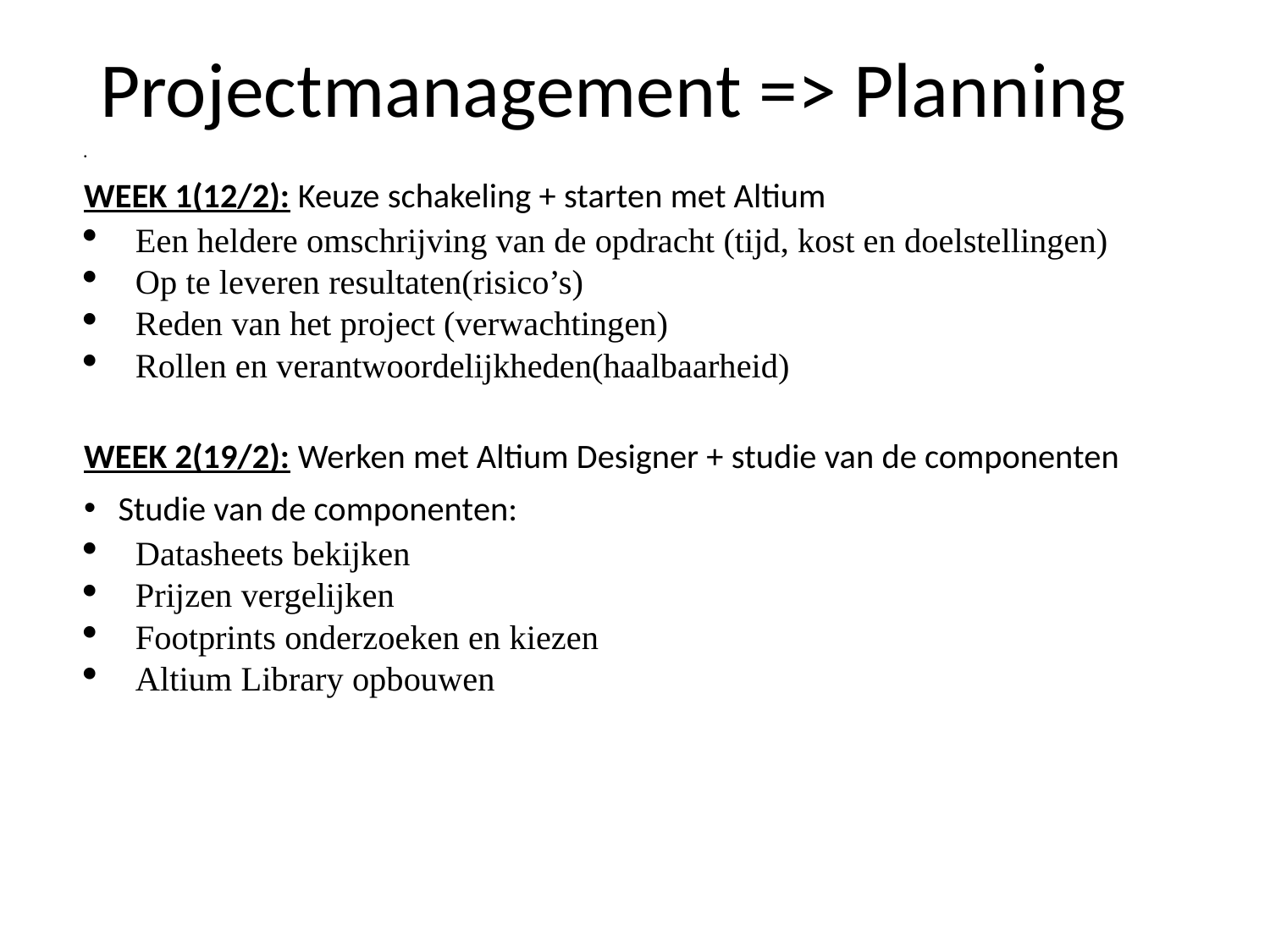

# Projectmanagement => Planning

WEEK 1(12/2): Keuze schakeling + starten met Altium
Een heldere omschrijving van de opdracht (tijd, kost en doelstellingen)
Op te leveren resultaten(risico’s)
Reden van het project (verwachtingen)
Rollen en verantwoordelijkheden(haalbaarheid)

WEEK 2(19/2): Werken met Altium Designer + studie van de componenten
Studie van de componenten:
Datasheets bekijken
Prijzen vergelijken
Footprints onderzoeken en kiezen
Altium Library opbouwen